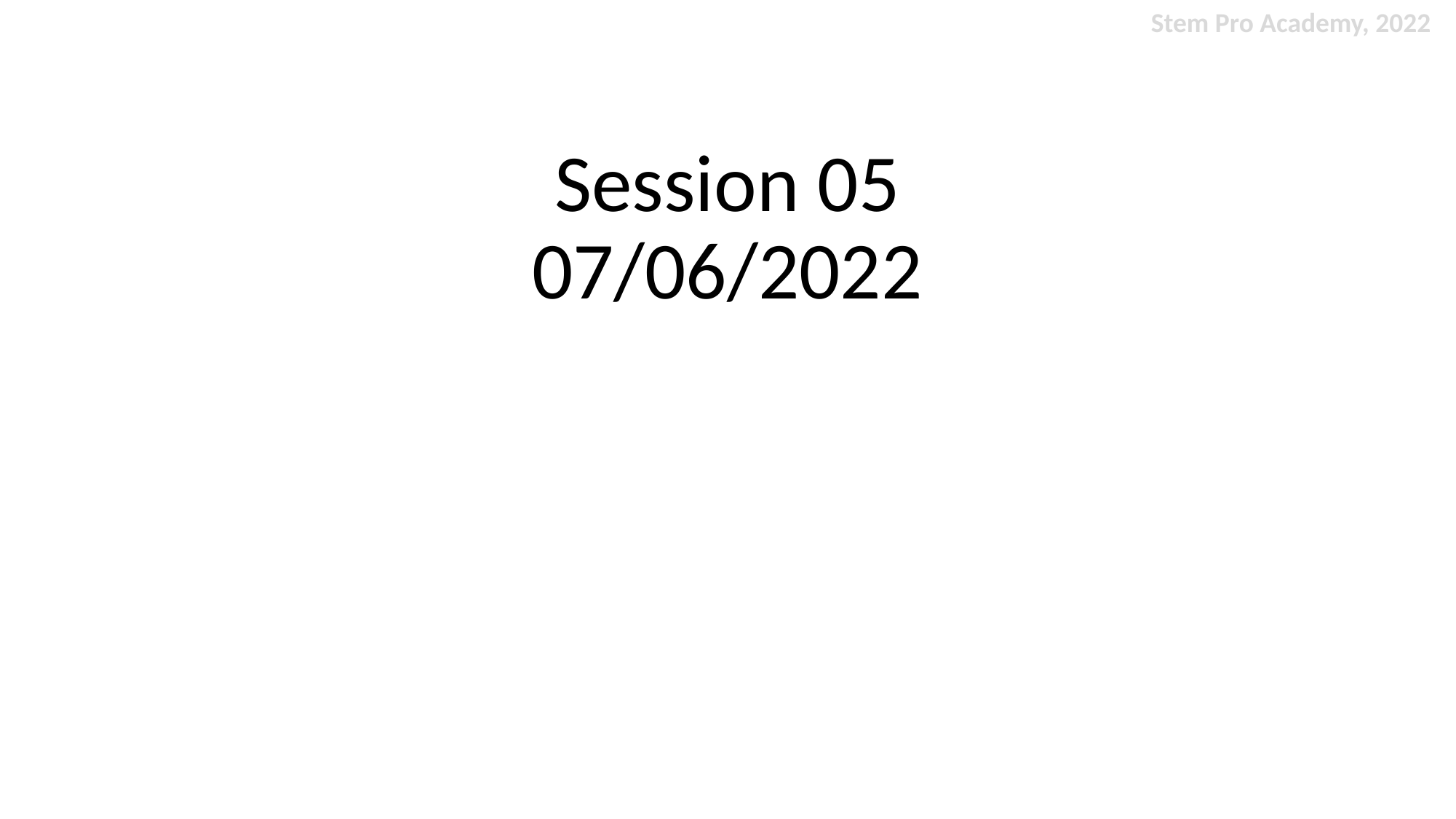

Stem Pro Academy, 2022
# Session 05 07/06/2022